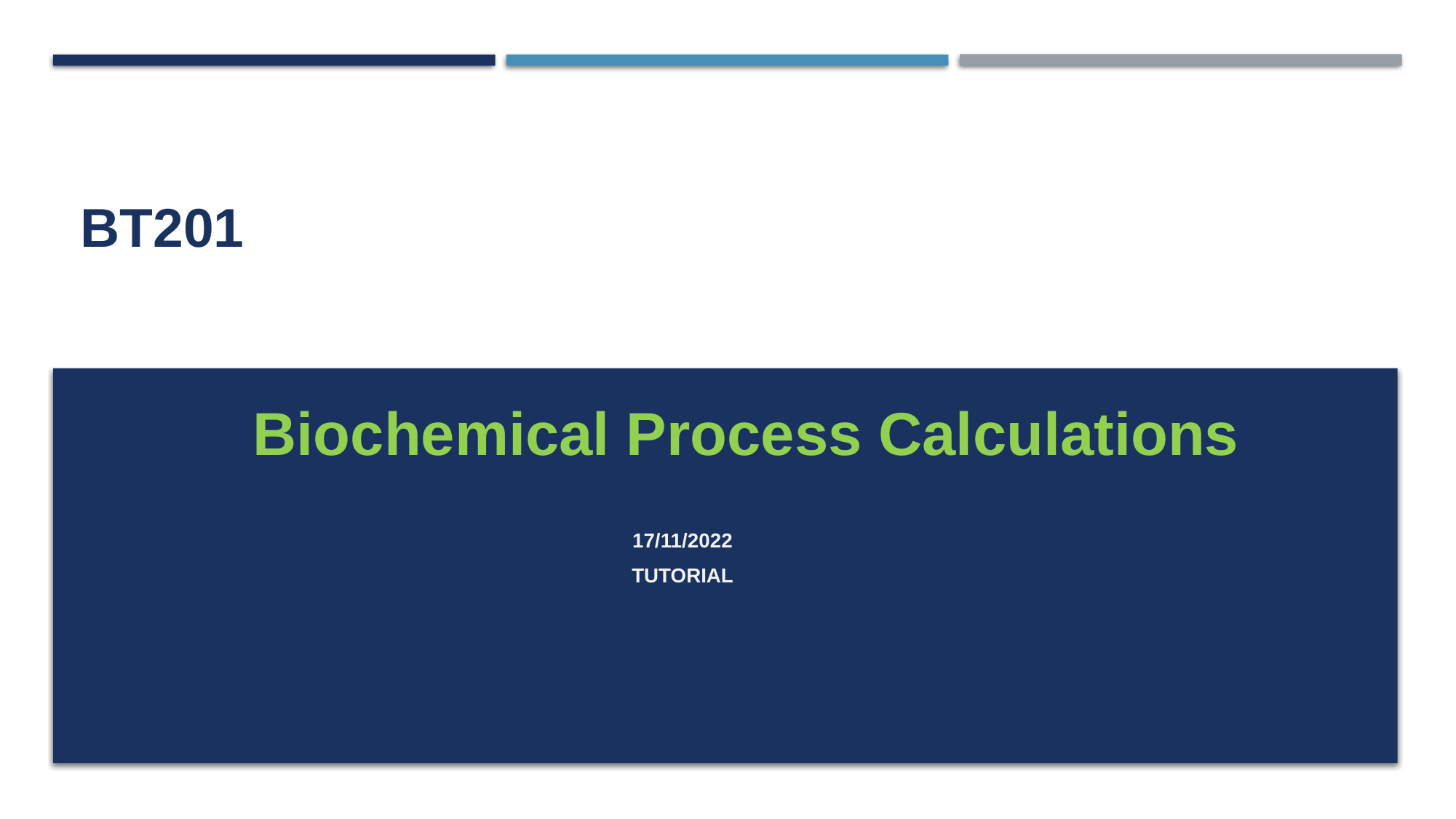

# BT201
Biochemical Process Calculations

17/11/2022
Tutorial